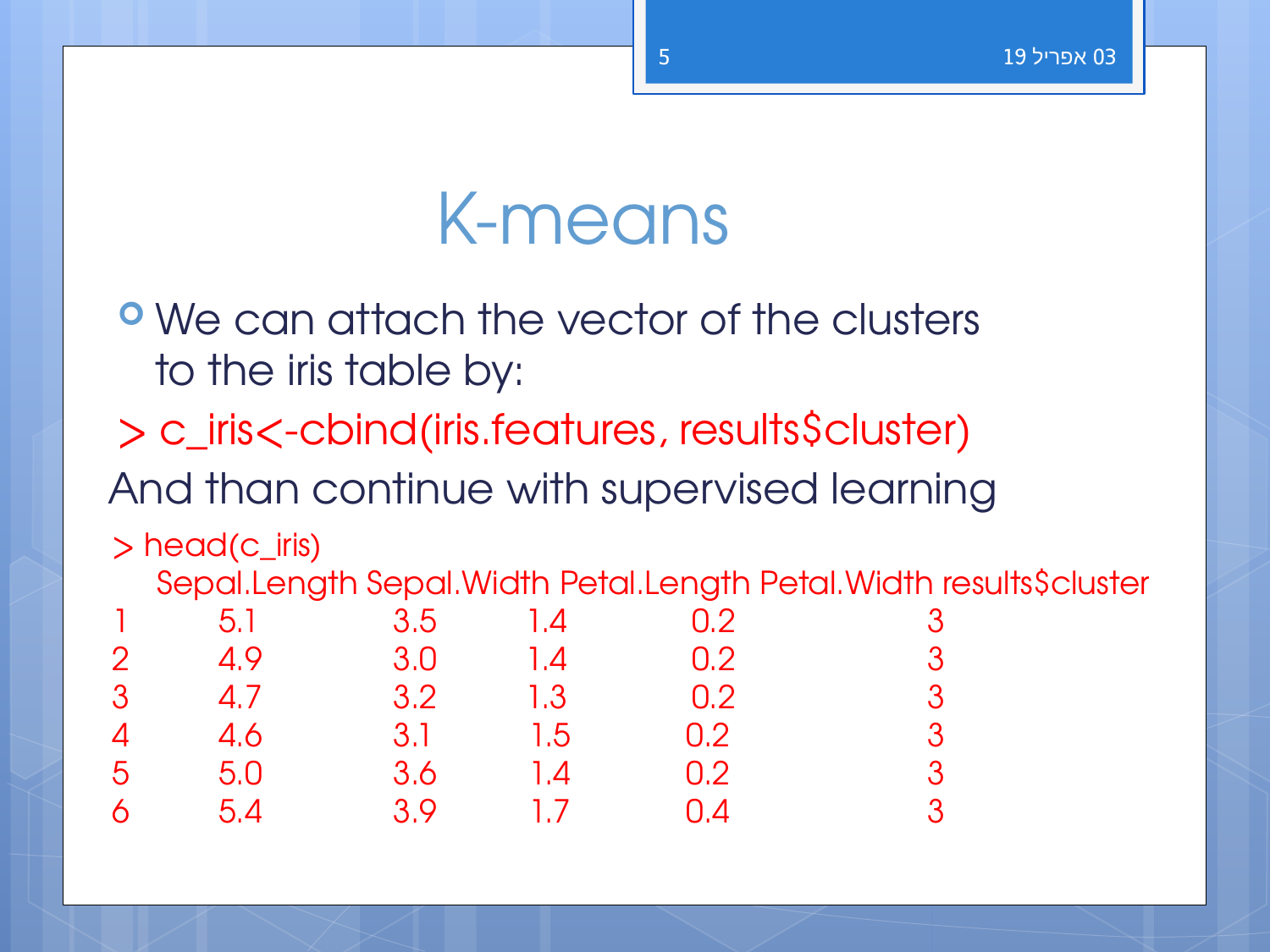

5
03 אפריל 19
# K-means
We can attach the vector of the clusters to the iris table by:
> c_iris<-cbind(iris.features, results$cluster)
And than continue with supervised learning
> head(c_iris)
     Sepal.Length Sepal.Width Petal.Length Petal.Width results$cluster
1          5.1      	   3.5          1.4              0.2         	      3
2          4.9     	   3.0          1.4              0.2         	      3
3          4.7      	   3.2          1.3              0.2         	      3
4          4.6      	   3.1      	    1.5             0.2        	      3
5          5.0      	   3.6      	    1.4             0.2        	      3
6          5.4      	   3.9      	    1.7             0.4        	      3